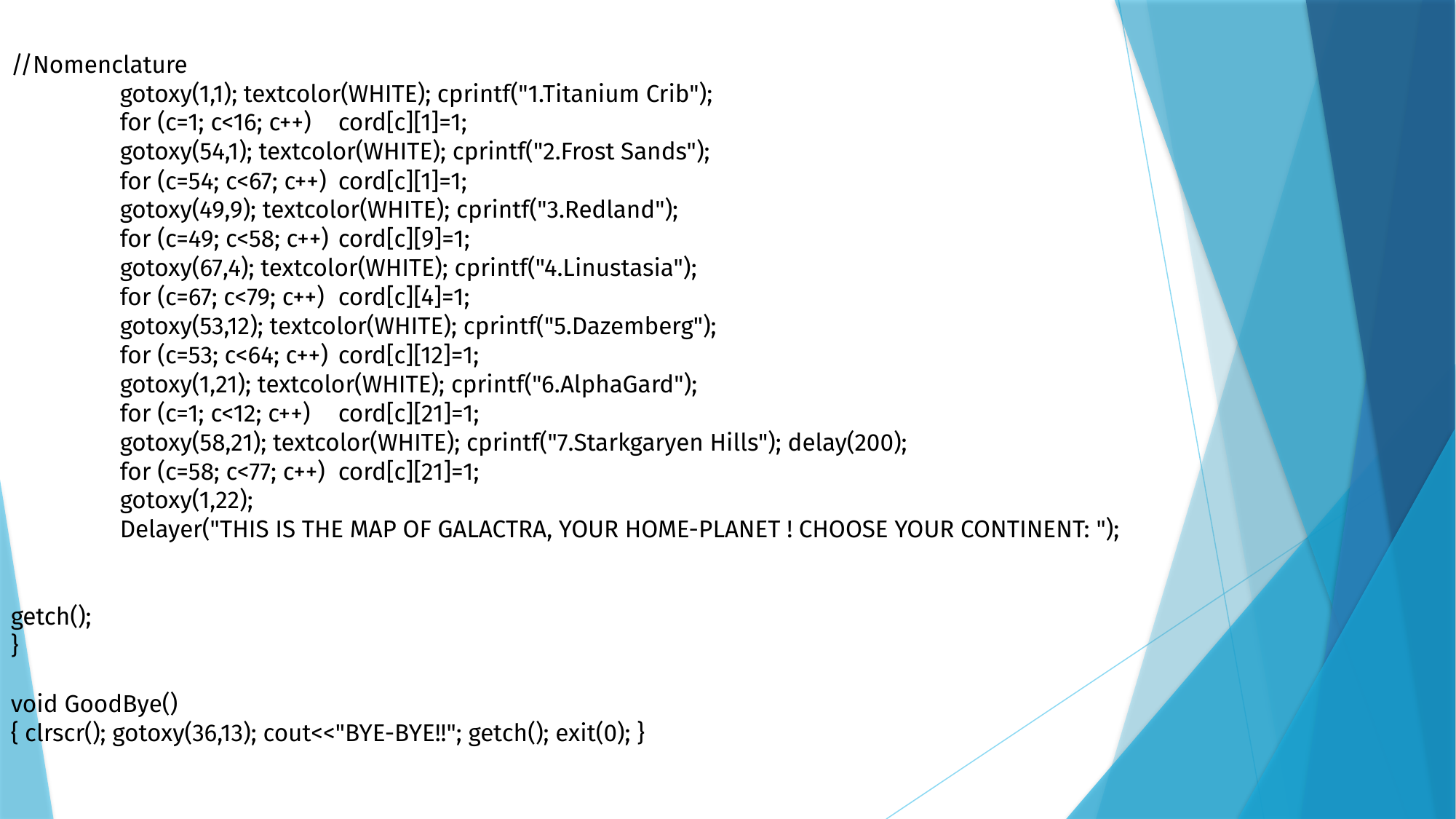

//Nomenclature
	gotoxy(1,1); textcolor(WHITE); cprintf("1.Titanium Crib");
	for (c=1; c<16; c++)	cord[c][1]=1;
	gotoxy(54,1); textcolor(WHITE); cprintf("2.Frost Sands");
	for (c=54; c<67; c++)	cord[c][1]=1;
	gotoxy(49,9); textcolor(WHITE); cprintf("3.Redland");
	for (c=49; c<58; c++)	cord[c][9]=1;
	gotoxy(67,4); textcolor(WHITE); cprintf("4.Linustasia");
	for (c=67; c<79; c++)	cord[c][4]=1;
	gotoxy(53,12); textcolor(WHITE); cprintf("5.Dazemberg");
	for (c=53; c<64; c++)	cord[c][12]=1;
	gotoxy(1,21); textcolor(WHITE); cprintf("6.AlphaGard");
	for (c=1; c<12; c++)	cord[c][21]=1;
	gotoxy(58,21); textcolor(WHITE); cprintf("7.Starkgaryen Hills"); delay(200);
	for (c=58; c<77; c++)	cord[c][21]=1;
	gotoxy(1,22);
	Delayer("THIS IS THE MAP OF GALACTRA, YOUR HOME-PLANET ! CHOOSE YOUR CONTINENT: ");

getch();
}

void GoodBye()
{ clrscr(); gotoxy(36,13); cout<<"BYE-BYE!!"; getch(); exit(0); }